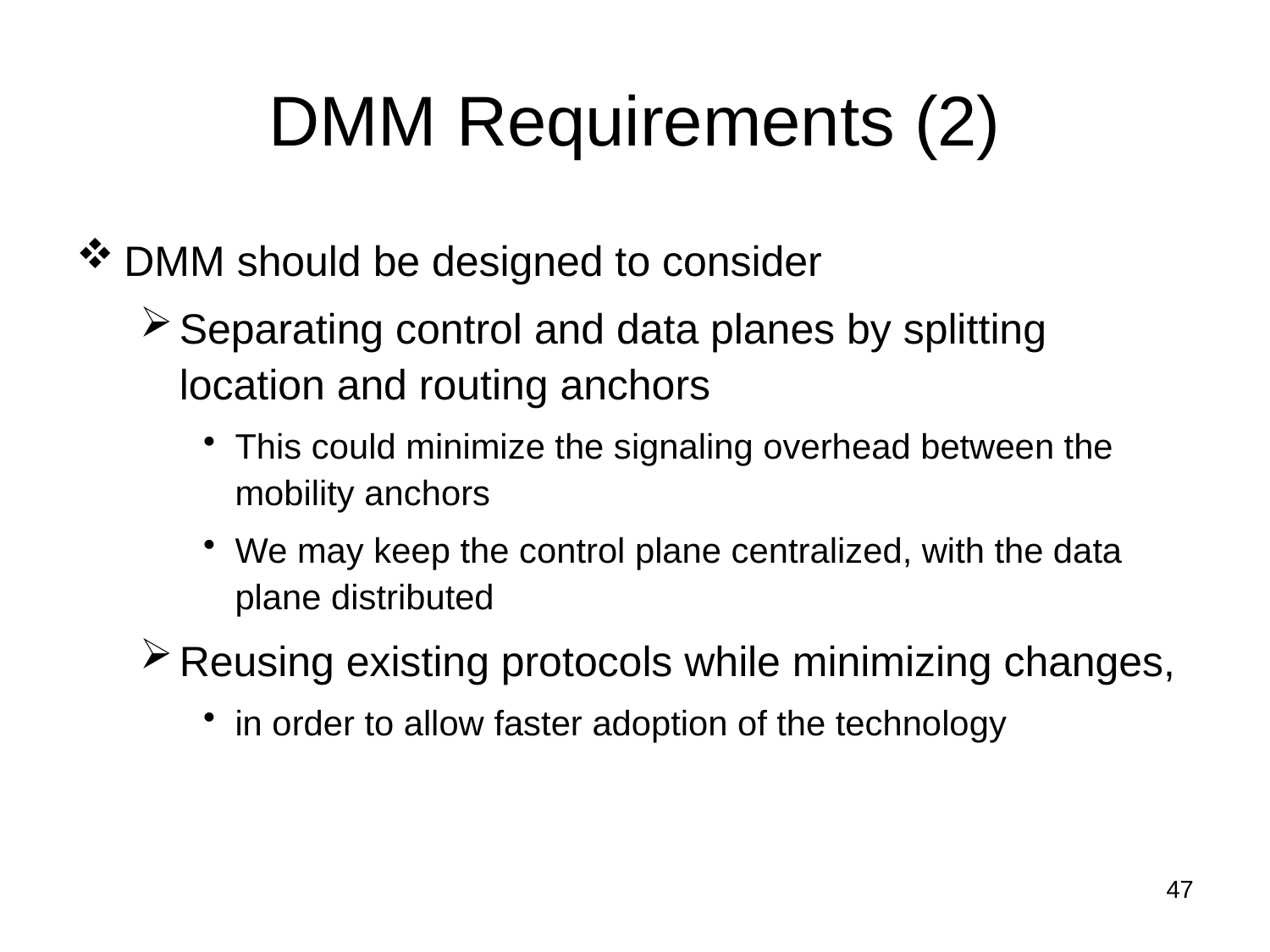

# DMM Requirements (2)
DMM should be designed to consider
Separating control and data planes by splitting location and routing anchors
This could minimize the signaling overhead between the mobility anchors
We may keep the control plane centralized, with the data plane distributed
Reusing existing protocols while minimizing changes,
in order to allow faster adoption of the technology
47